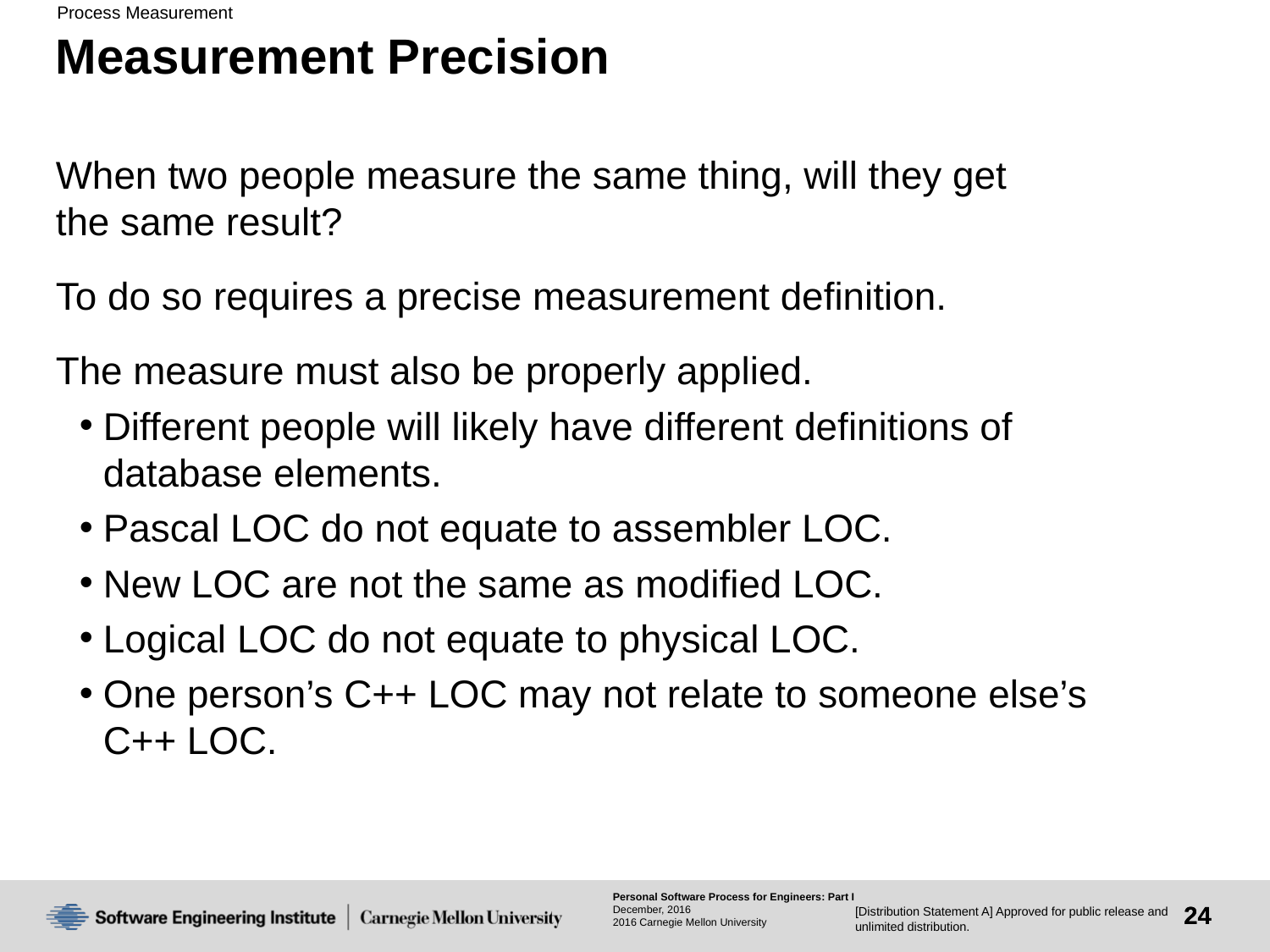

# Measurement Precision
When two people measure the same thing, will they get
the same result?
To do so requires a precise measurement definition.
The measure must also be properly applied.
Different people will likely have different definitions of
database elements.
Pascal LOC do not equate to assembler LOC.
New LOC are not the same as modified LOC.
Logical LOC do not equate to physical LOC.
One person’s C++ LOC may not relate to someone else’s
C++ LOC.